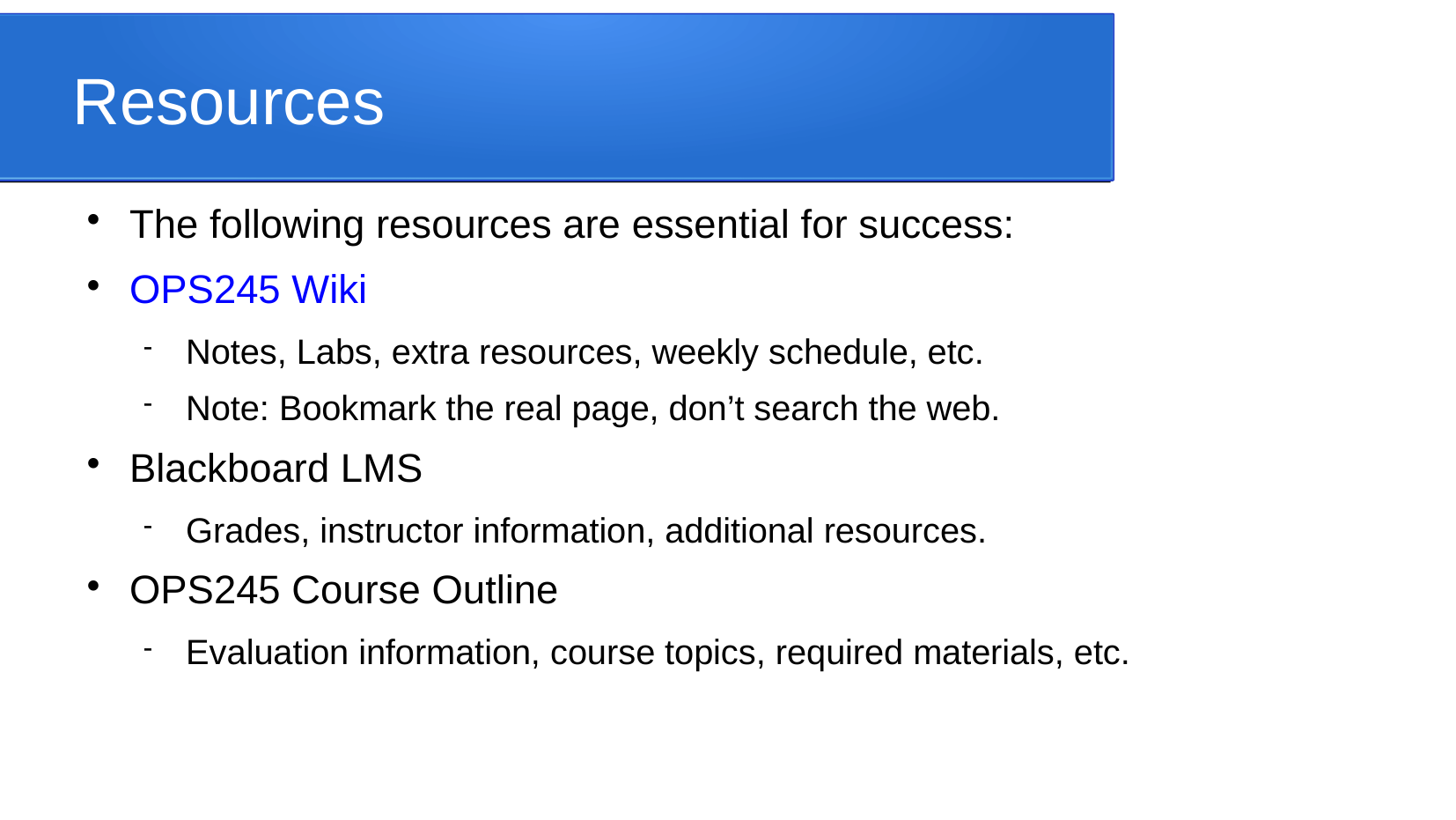

Resources
The following resources are essential for success:
OPS245 Wiki
Notes, Labs, extra resources, weekly schedule, etc.
Note: Bookmark the real page, don’t search the web.
Blackboard LMS
Grades, instructor information, additional resources.
OPS245 Course Outline
Evaluation information, course topics, required materials, etc.